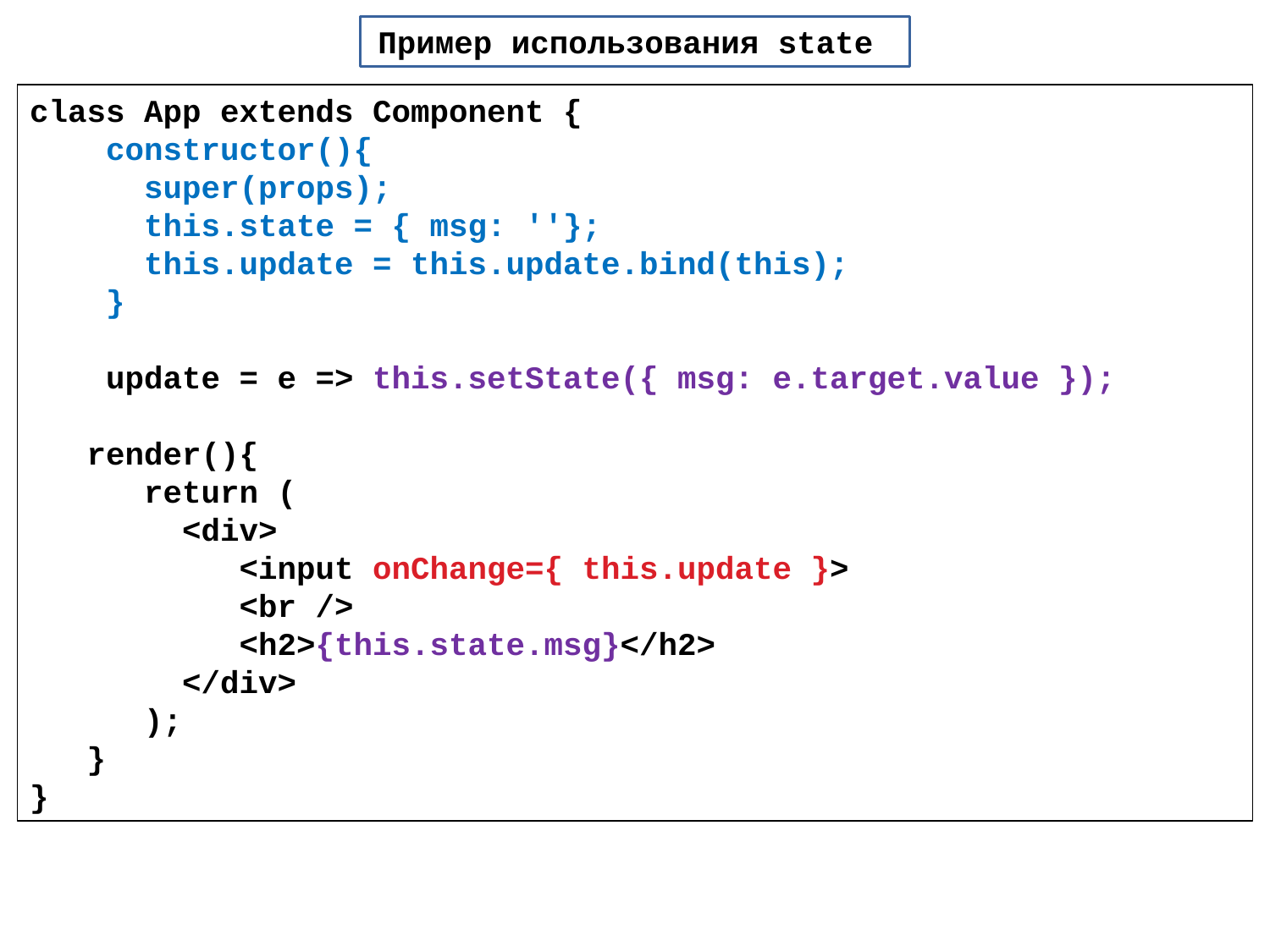

Пример использования state
class App extends Component {
    constructor(){
      super(props);
      this.state = { msg: ''};
      this.update = this.update.bind(this);
    }

    update = e => this.setState({ msg: e.target.value });

   render(){
      return (
        <div>
           <input onChange={ this.update }>
           <br />
           <h2>{this.state.msg}</h2>
        </div>
      );
   }
}